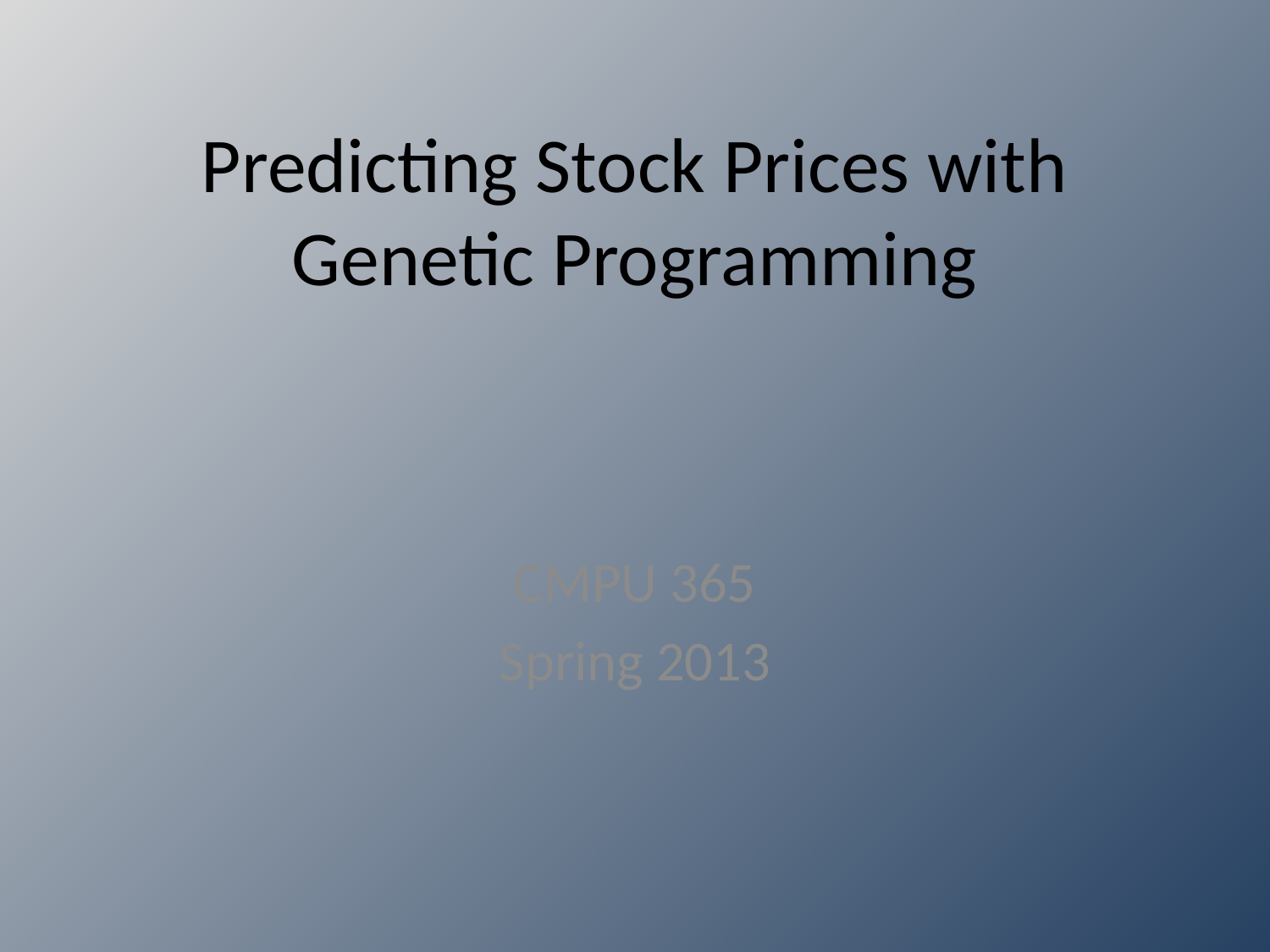

# Predicting Stock Prices with Genetic Programming
CMPU 365
Spring 2013